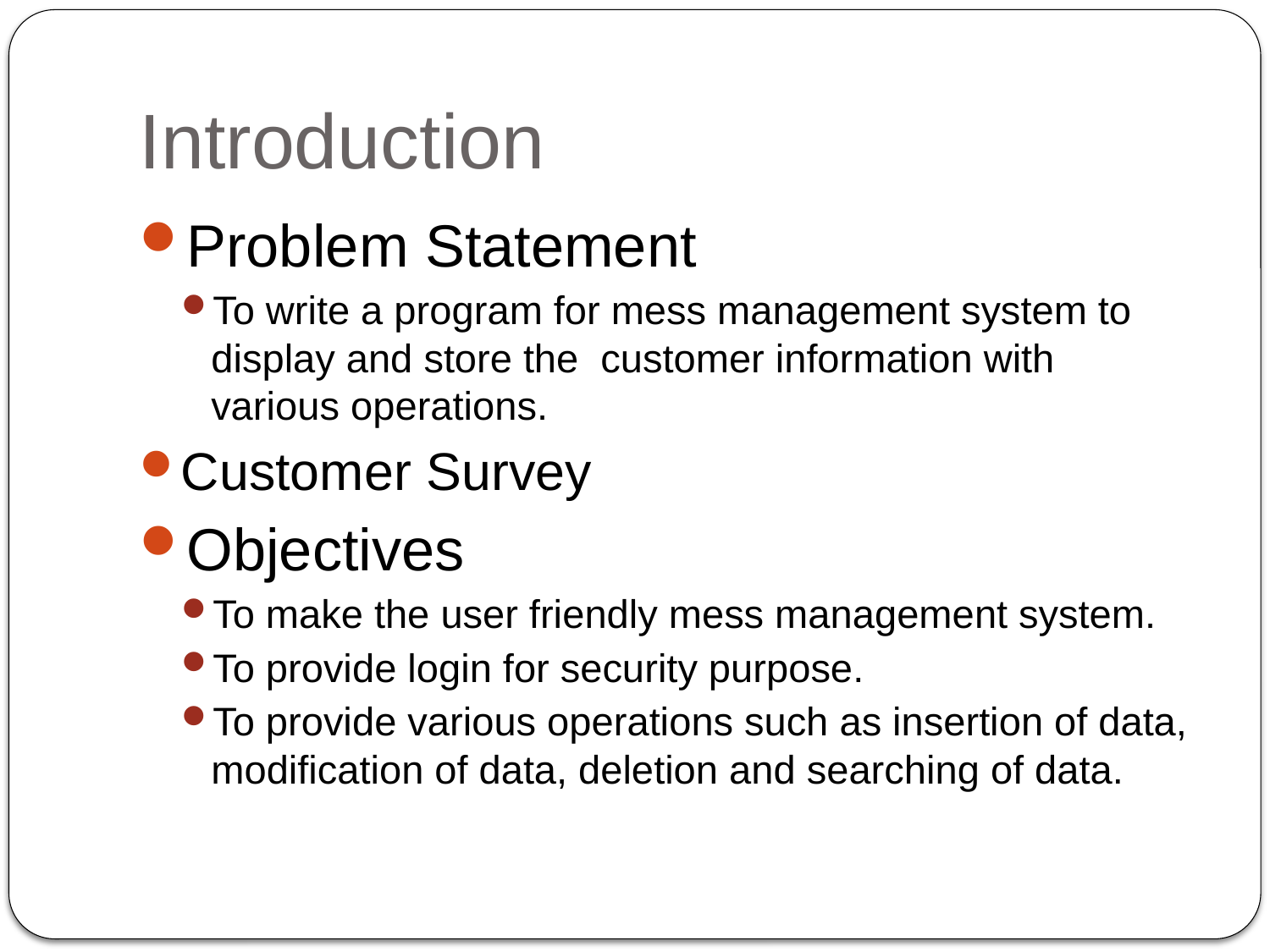

# Introduction
Problem Statement
To write a program for mess management system to display and store the  customer information with various operations.
Customer Survey
Objectives
To make the user friendly mess management system.
To provide login for security purpose.
To provide various operations such as insertion of data, modification of data, deletion and searching of data.